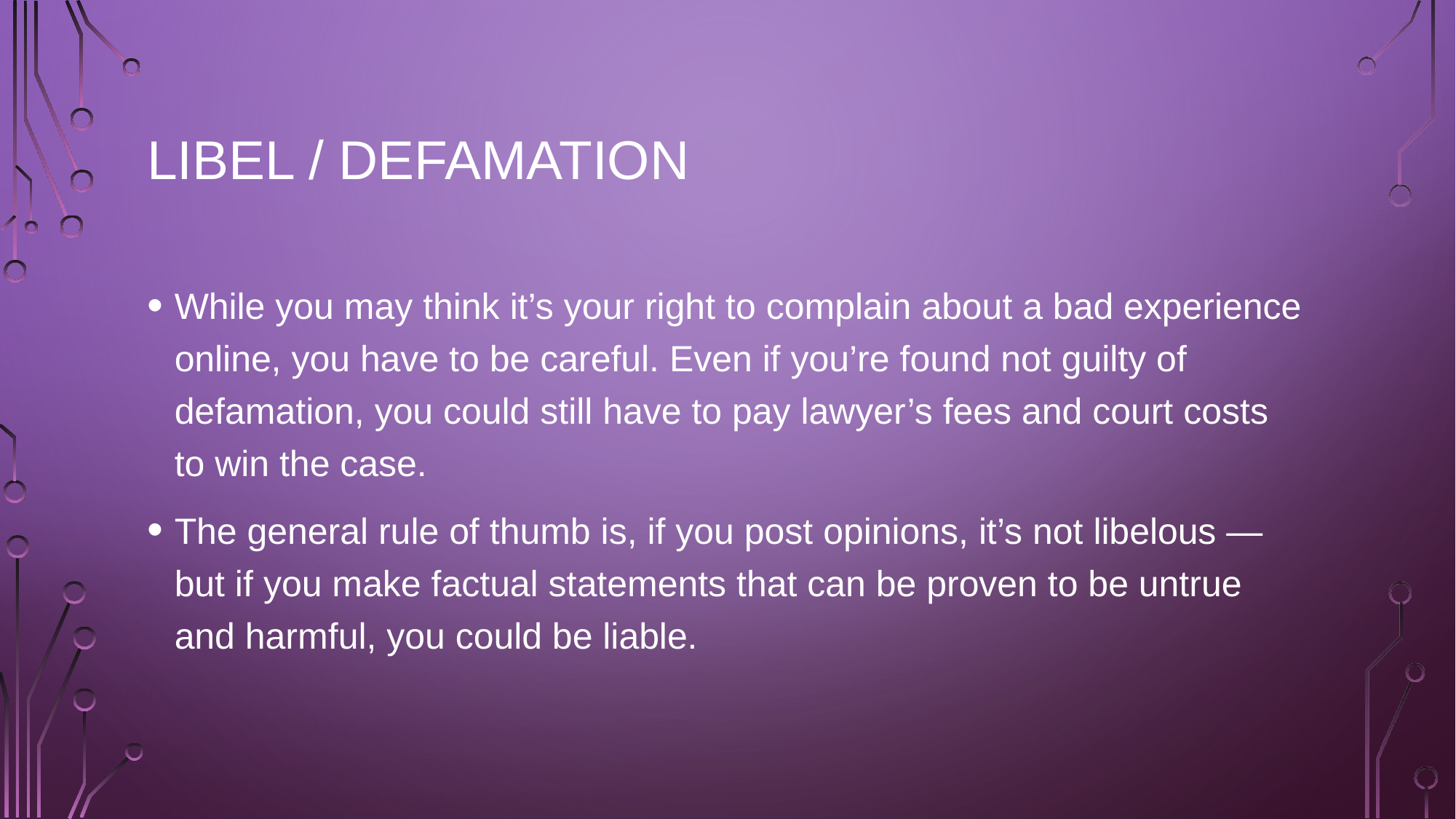

# Libel / Defamation
While you may think it’s your right to complain about a bad experience online, you have to be careful. Even if you’re found not guilty of defamation, you could still have to pay lawyer’s fees and court costs to win the case.
The general rule of thumb is, if you post opinions, it’s not libelous — but if you make factual statements that can be proven to be untrue and harmful, you could be liable.